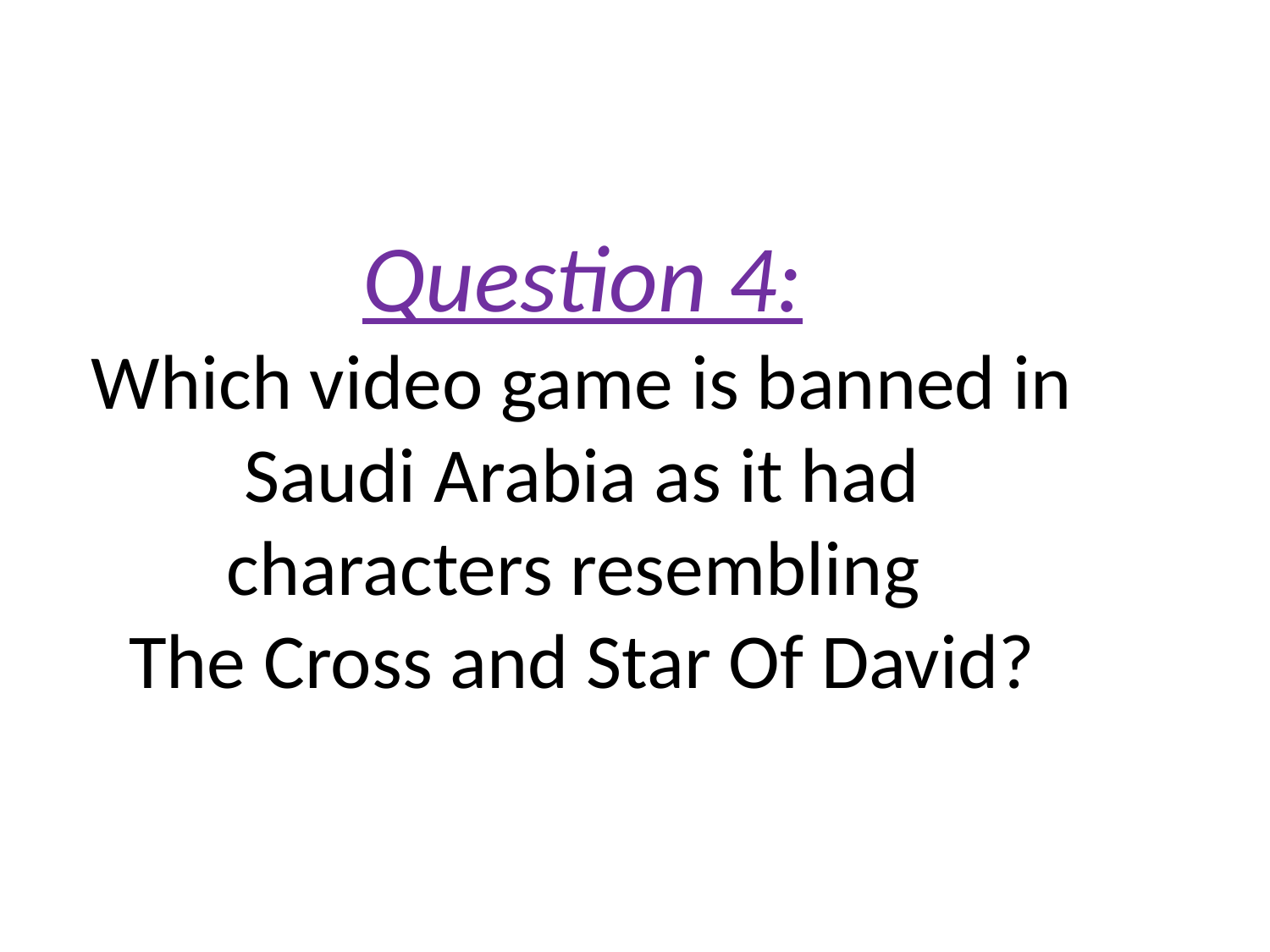

# Question 4: Which video game is banned in Saudi Arabia as it had characters resembling The Cross and Star Of David?